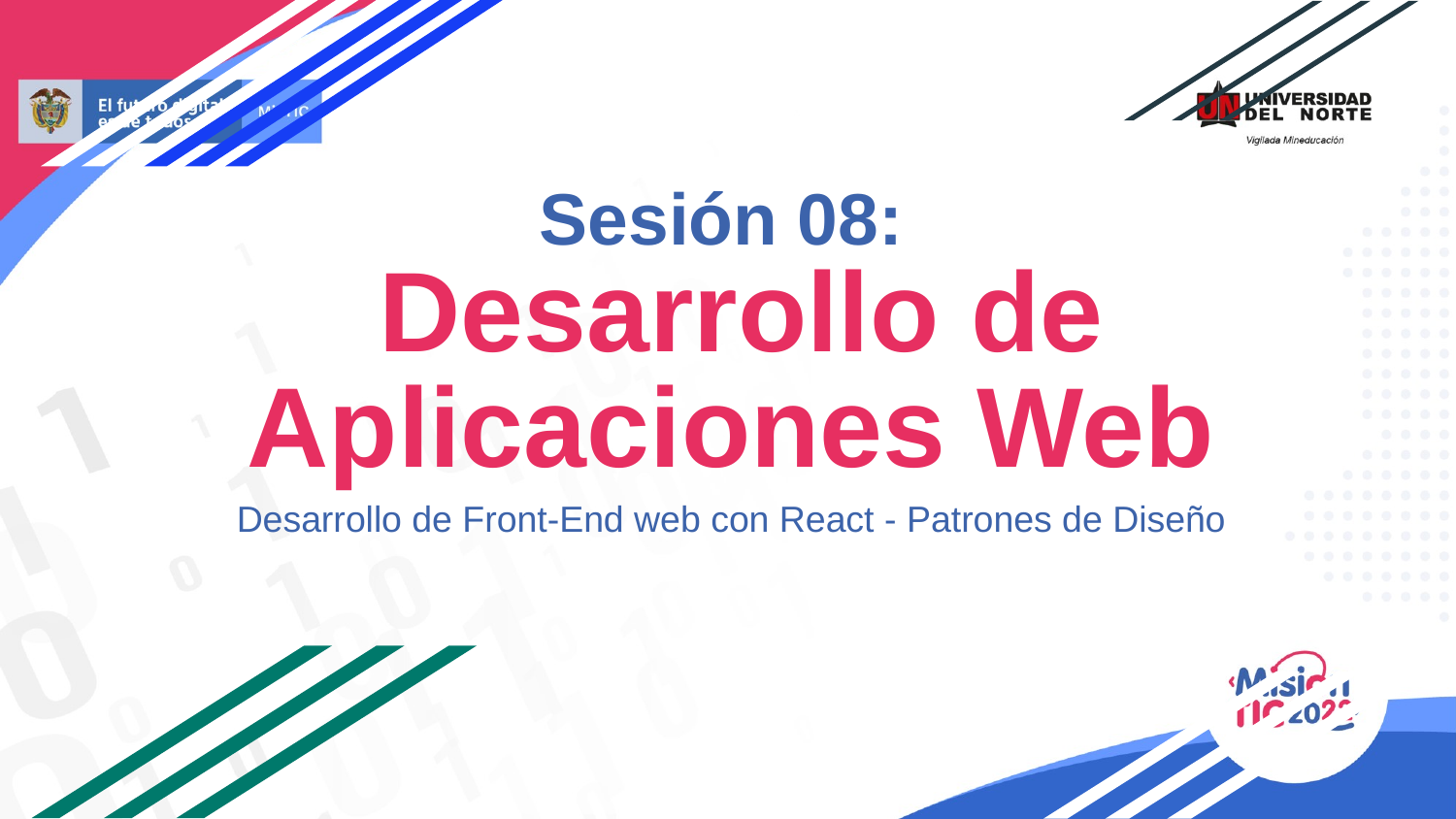

# Sesión 08:
 Desarrollo de Aplicaciones Web
Desarrollo de Front-End web con React - Patrones de Diseño